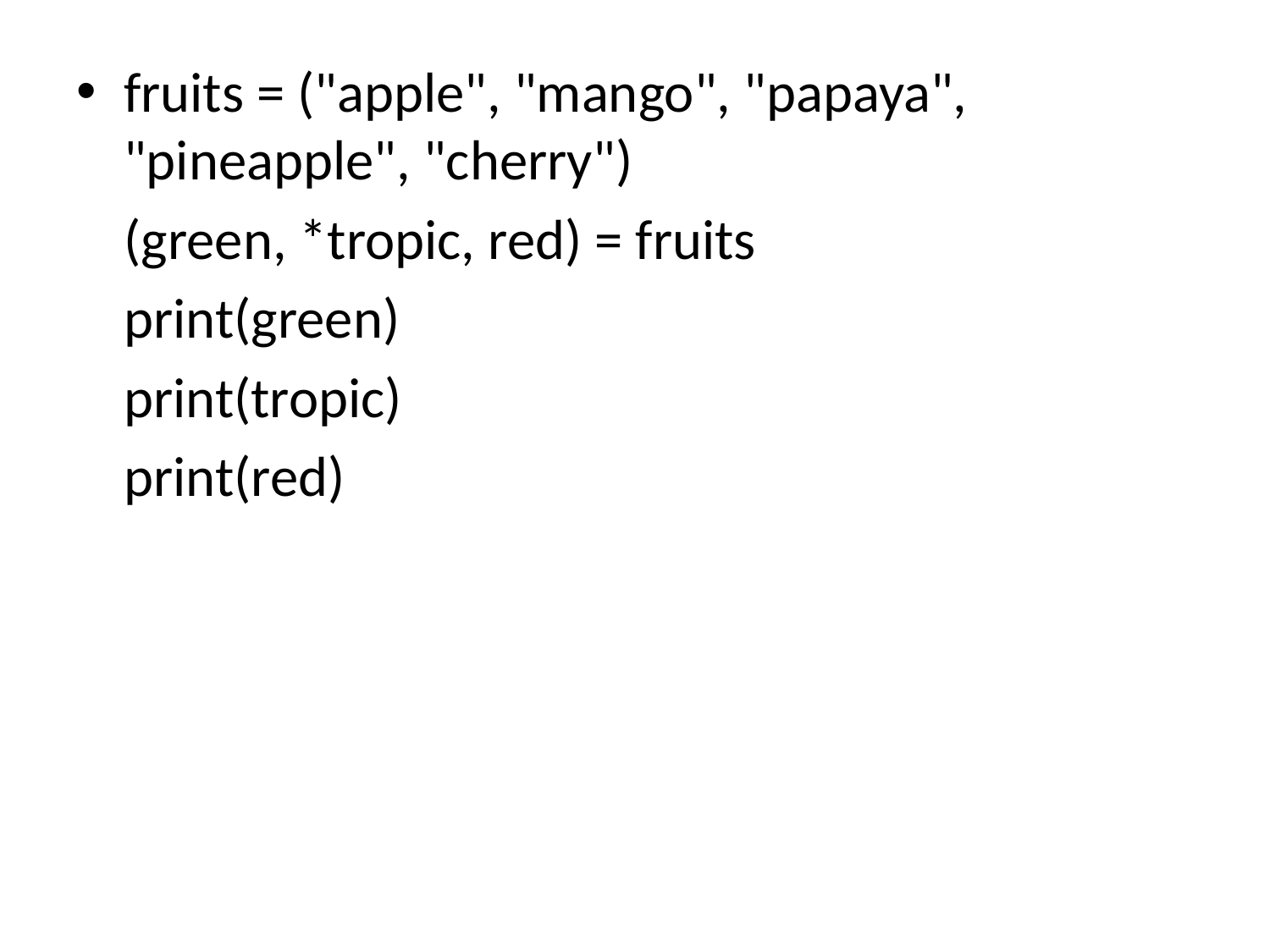

fruits = ("apple", "mango", "papaya", "pineapple", "cherry")
	(green, *tropic, red) = fruits
	print(green)
	print(tropic)
	print(red)